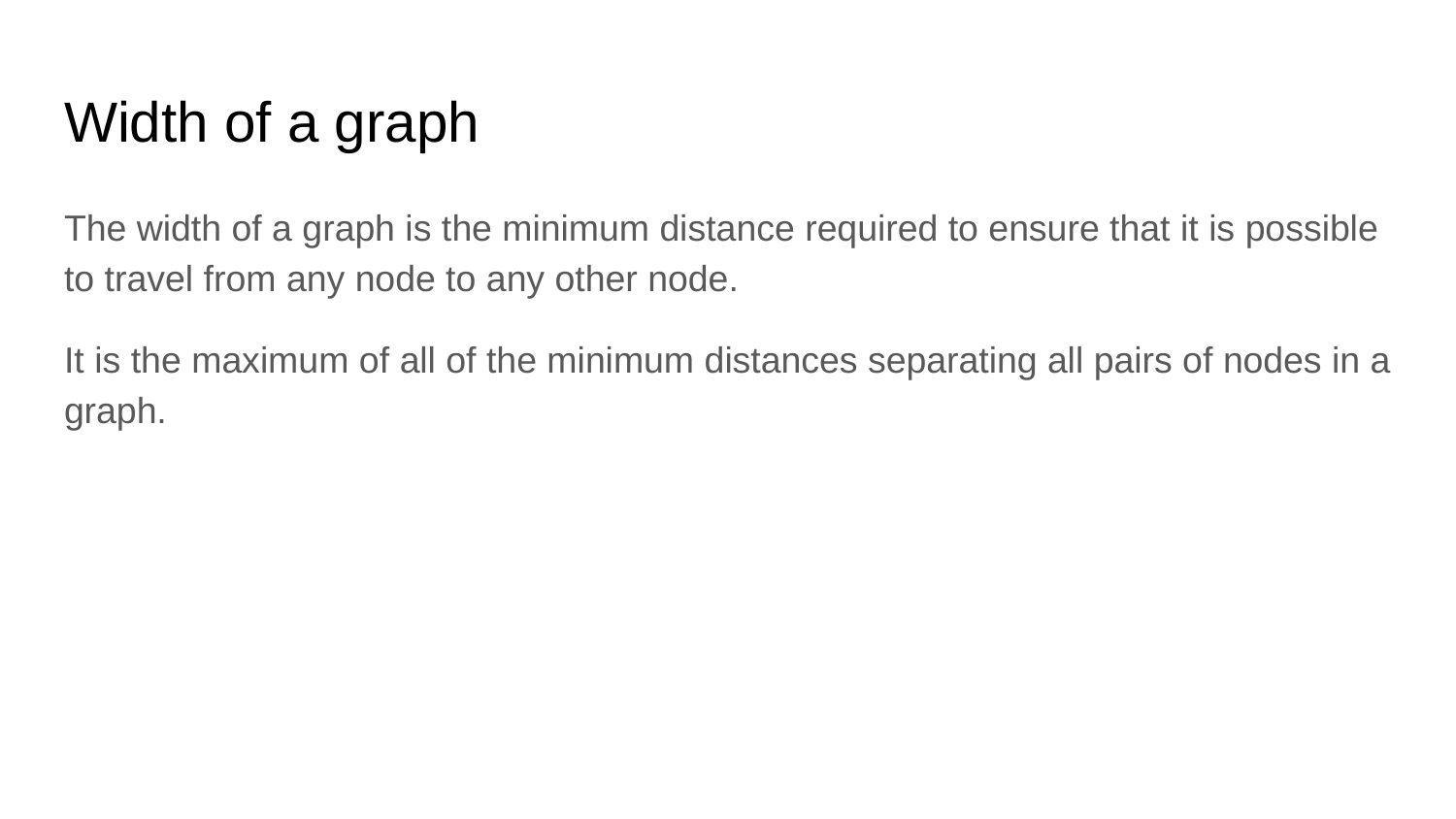

# Width of a graph
The width of a graph is the minimum distance required to ensure that it is possible to travel from any node to any other node.
It is the maximum of all of the minimum distances separating all pairs of nodes in a graph.